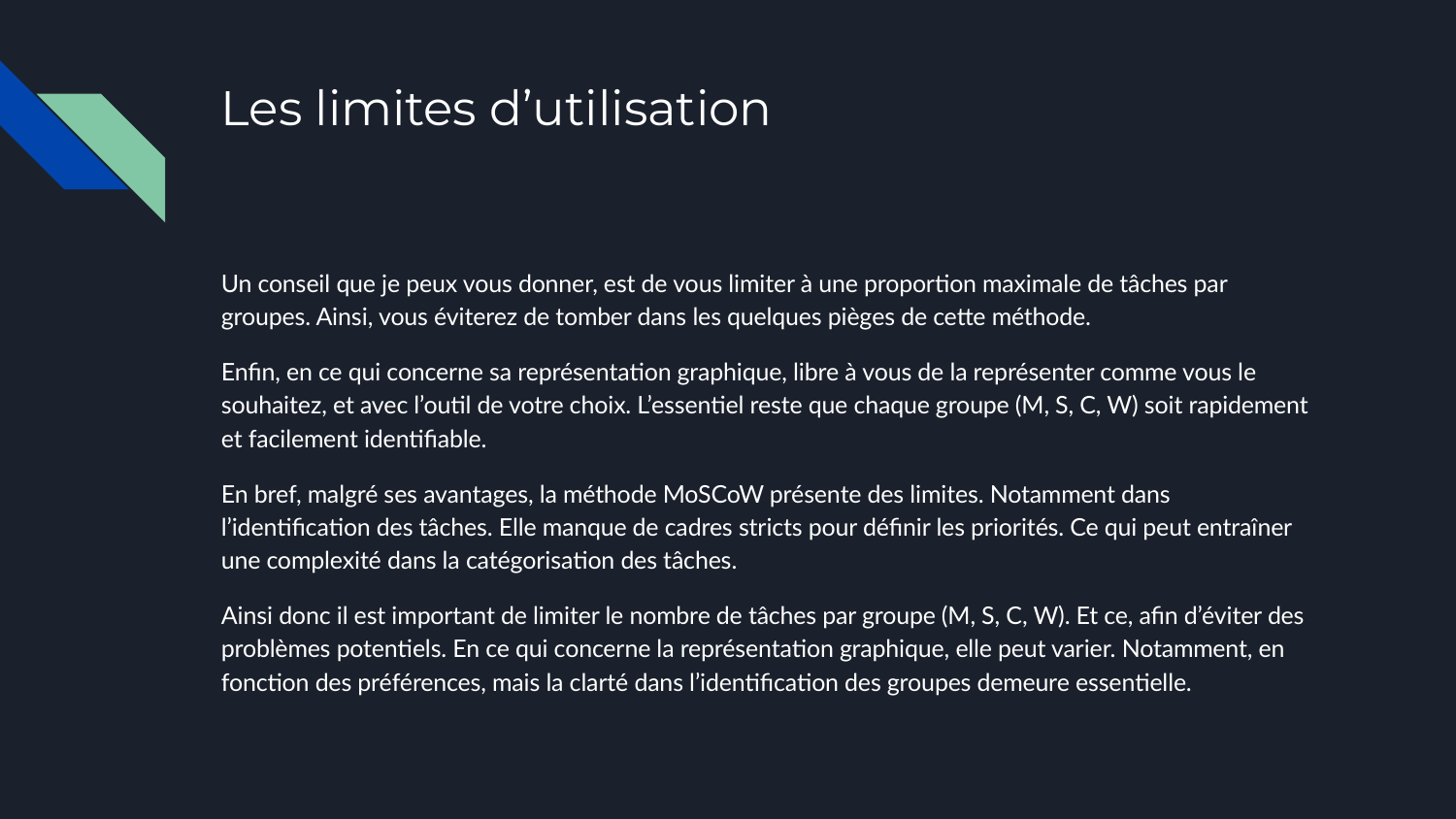

# Les limites d’utilisation
Un conseil que je peux vous donner, est de vous limiter à une proportion maximale de tâches par groupes. Ainsi, vous éviterez de tomber dans les quelques pièges de cette méthode.
Enfin, en ce qui concerne sa représentation graphique, libre à vous de la représenter comme vous le souhaitez, et avec l’outil de votre choix. L’essentiel reste que chaque groupe (M, S, C, W) soit rapidement et facilement identifiable.
En bref, malgré ses avantages, la méthode MoSCoW présente des limites. Notamment dans l’identification des tâches. Elle manque de cadres stricts pour définir les priorités. Ce qui peut entraîner une complexité dans la catégorisation des tâches.
Ainsi donc il est important de limiter le nombre de tâches par groupe (M, S, C, W). Et ce, afin d’éviter des problèmes potentiels. En ce qui concerne la représentation graphique, elle peut varier. Notamment, en fonction des préférences, mais la clarté dans l’identification des groupes demeure essentielle.